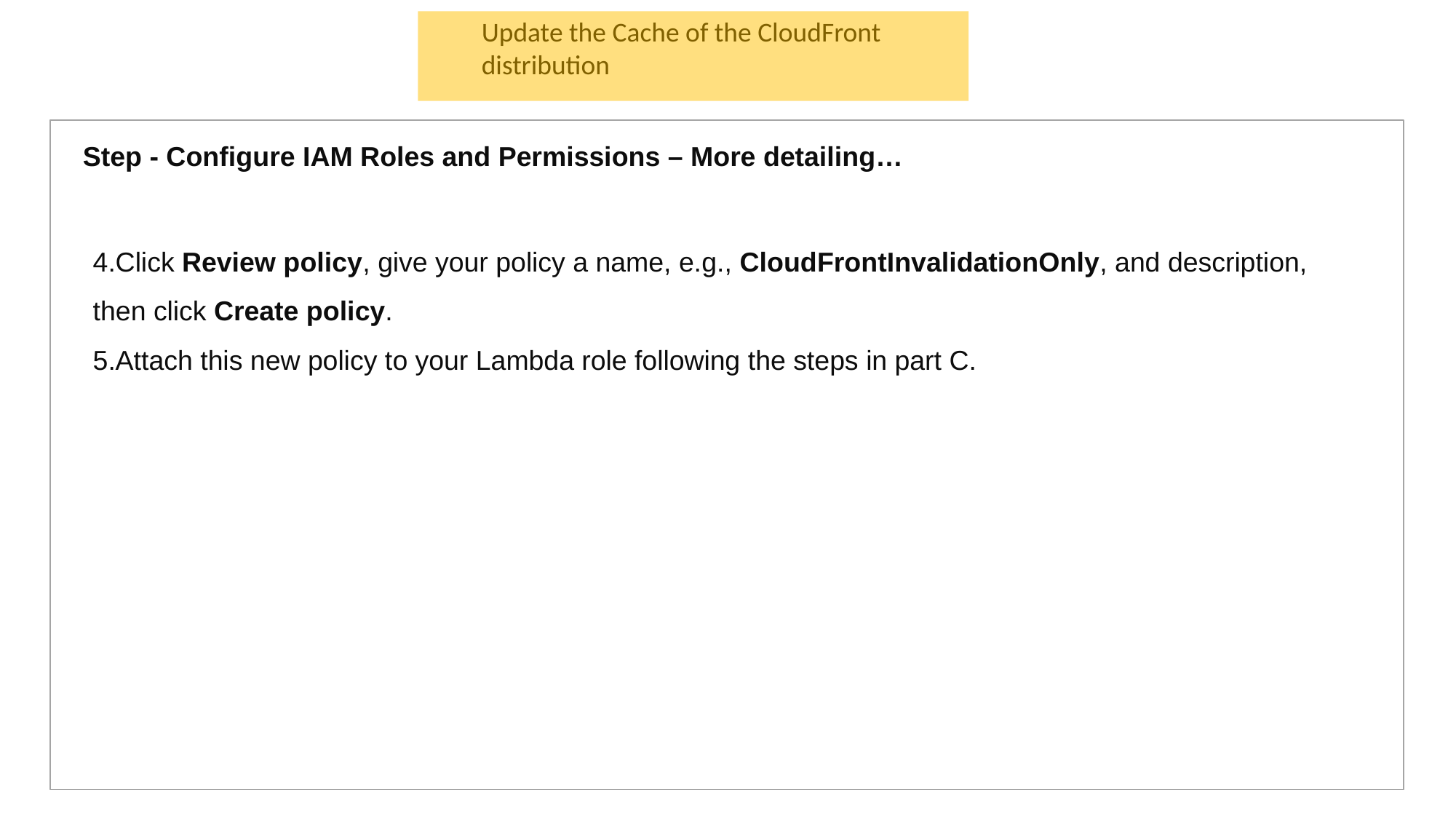

Update the Cache of the CloudFront distribution

Step - Configure IAM Roles and Permissions – More detailing…
Click Review policy, give your policy a name, e.g., CloudFrontInvalidationOnly, and description, then click Create policy.
Attach this new policy to your Lambda role following the steps in part C.